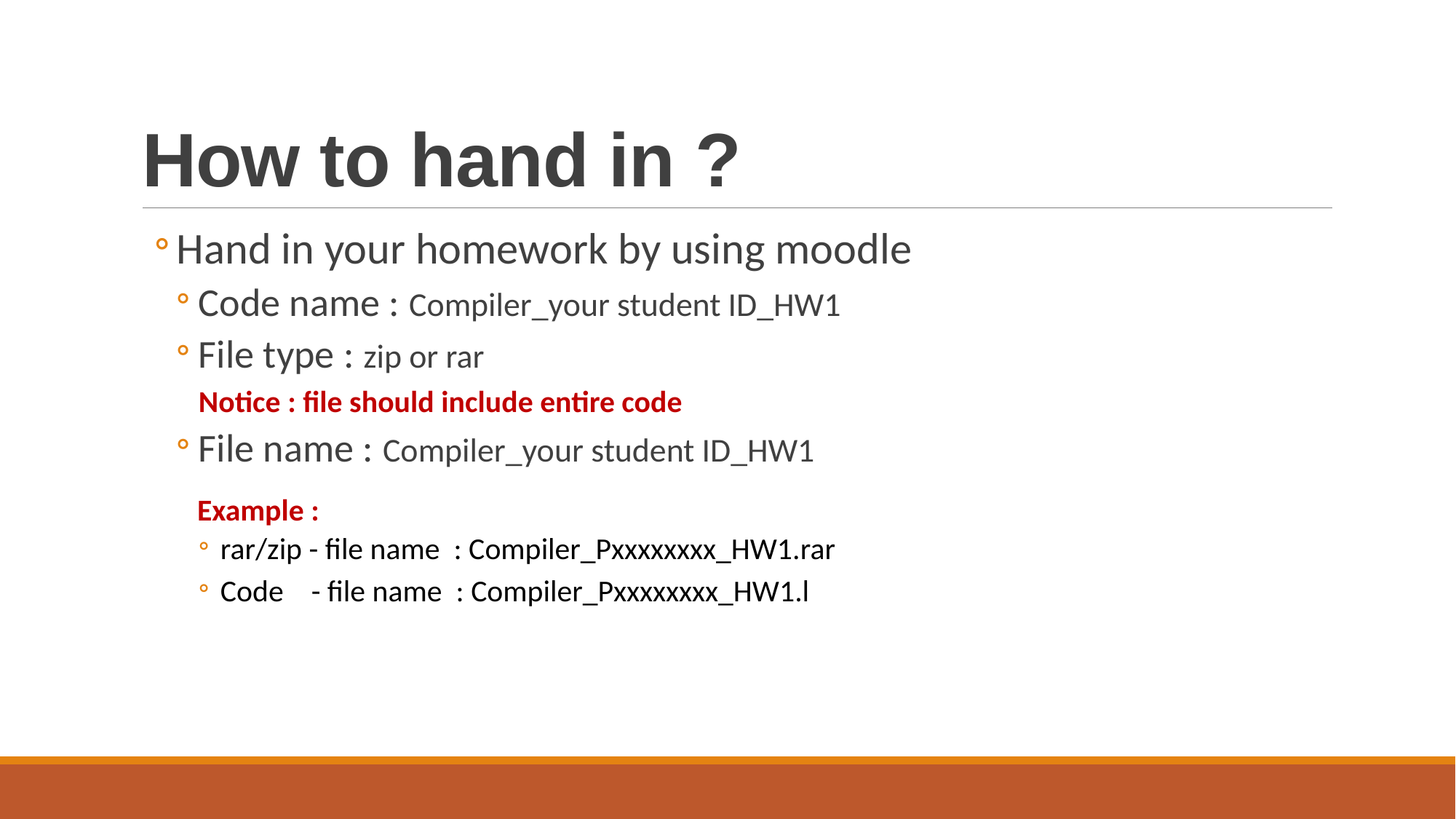

# How to hand in ?
Hand in your homework by using moodle
Code name : Compiler_your student ID_HW1
File type : zip or rar
Notice : file should include entire code
File name : Compiler_your student ID_HW1
        Example :
rar/zip - file name  : Compiler_Pxxxxxxxx_HW1.rar
Code    - file name  : Compiler_Pxxxxxxxx_HW1.l